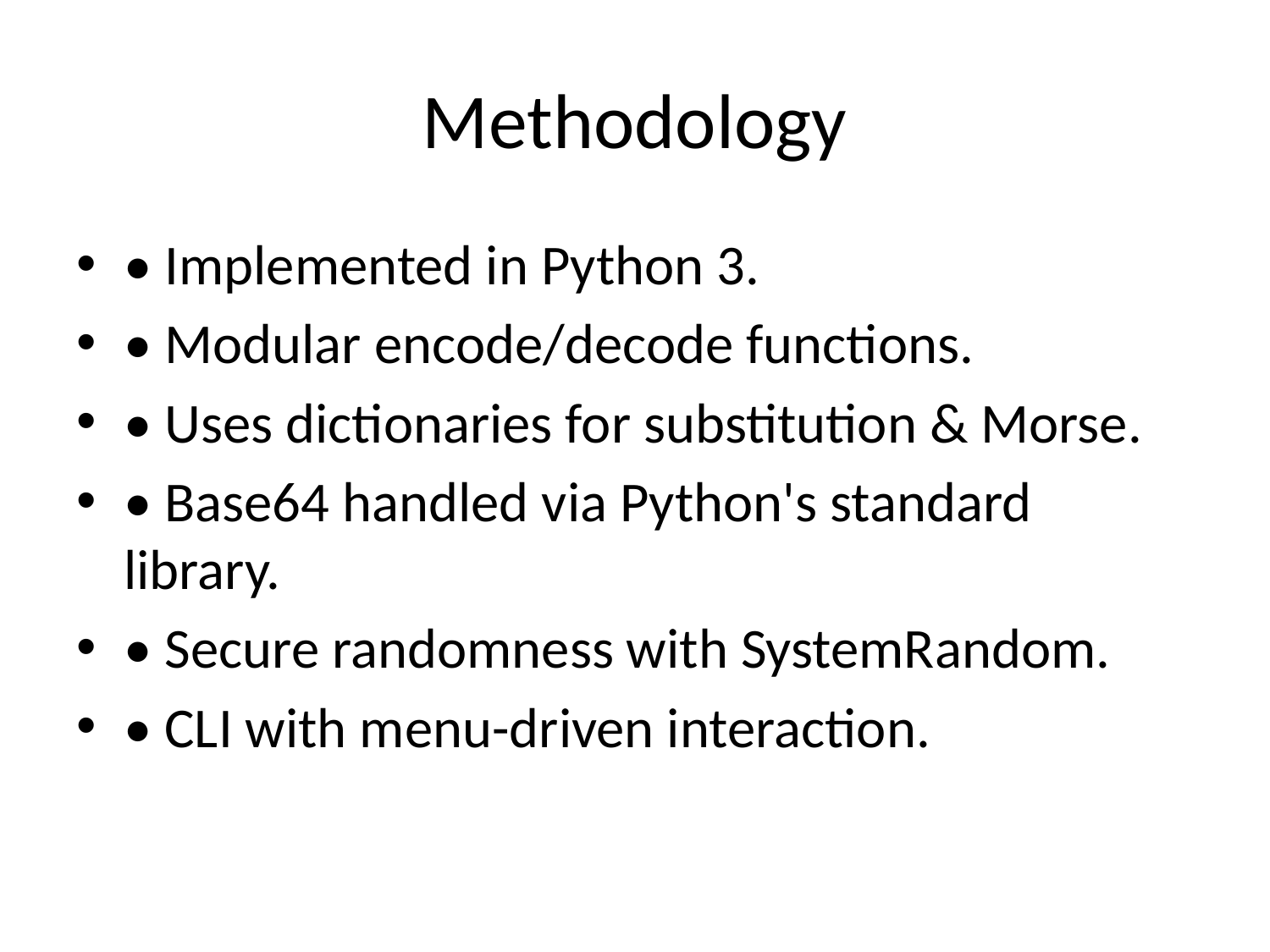

# Methodology
• Implemented in Python 3.
• Modular encode/decode functions.
• Uses dictionaries for substitution & Morse.
• Base64 handled via Python's standard library.
• Secure randomness with SystemRandom.
• CLI with menu-driven interaction.